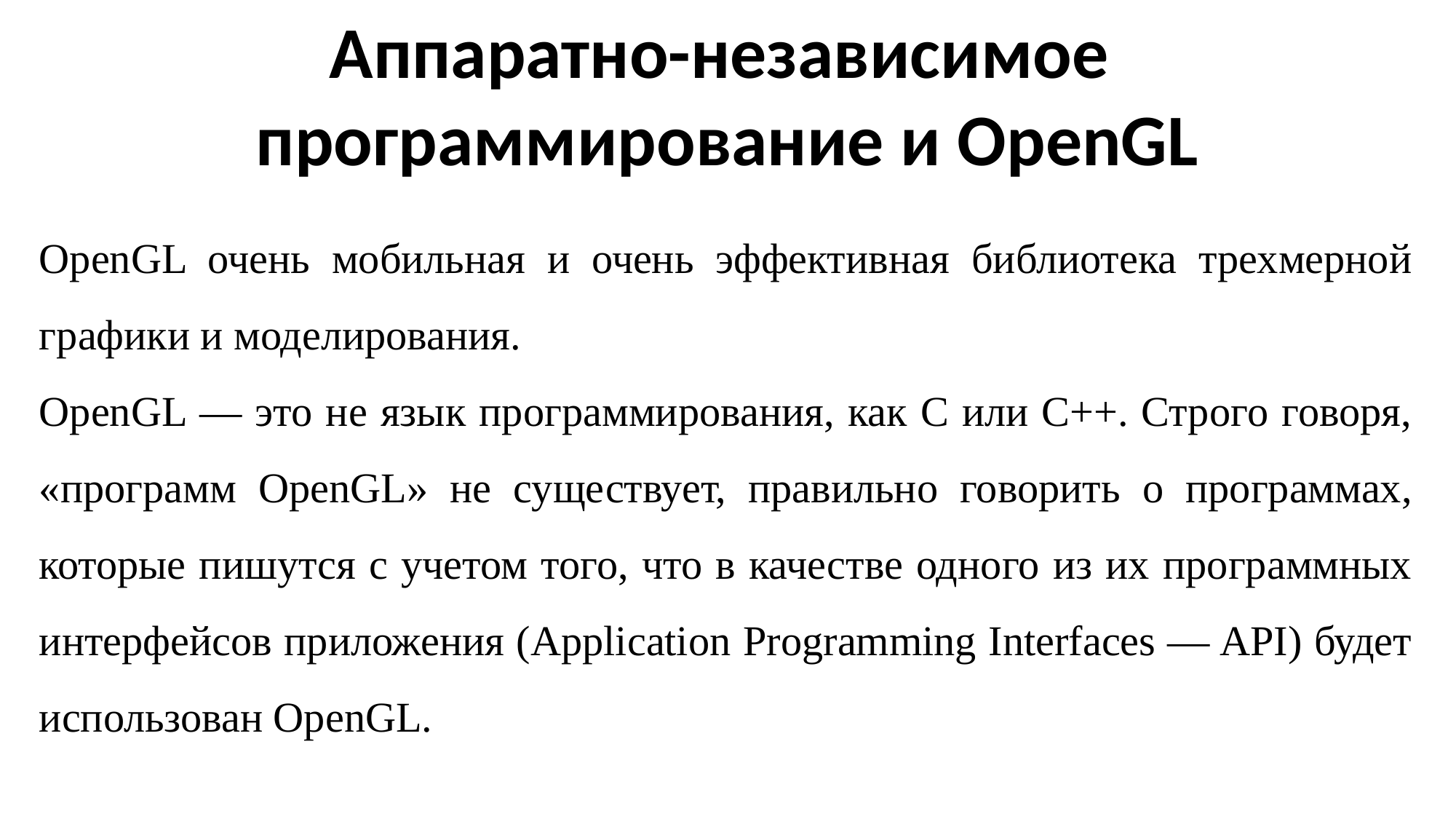

Аппаратно-независимое
программирование и OpenGL
OpenGL очень мобильная и очень эффективная библиотека трехмерной графики и моделирования.
OpenGL — это не язык программирования, как С или C++. Строго говоря, «программ OpenGL» не существует, правильно говорить о программах, которые пишутся с учетом того, что в качестве одного из их программных интерфейсов приложения (Application Programming Interfaces — API) будет использован OpenGL.